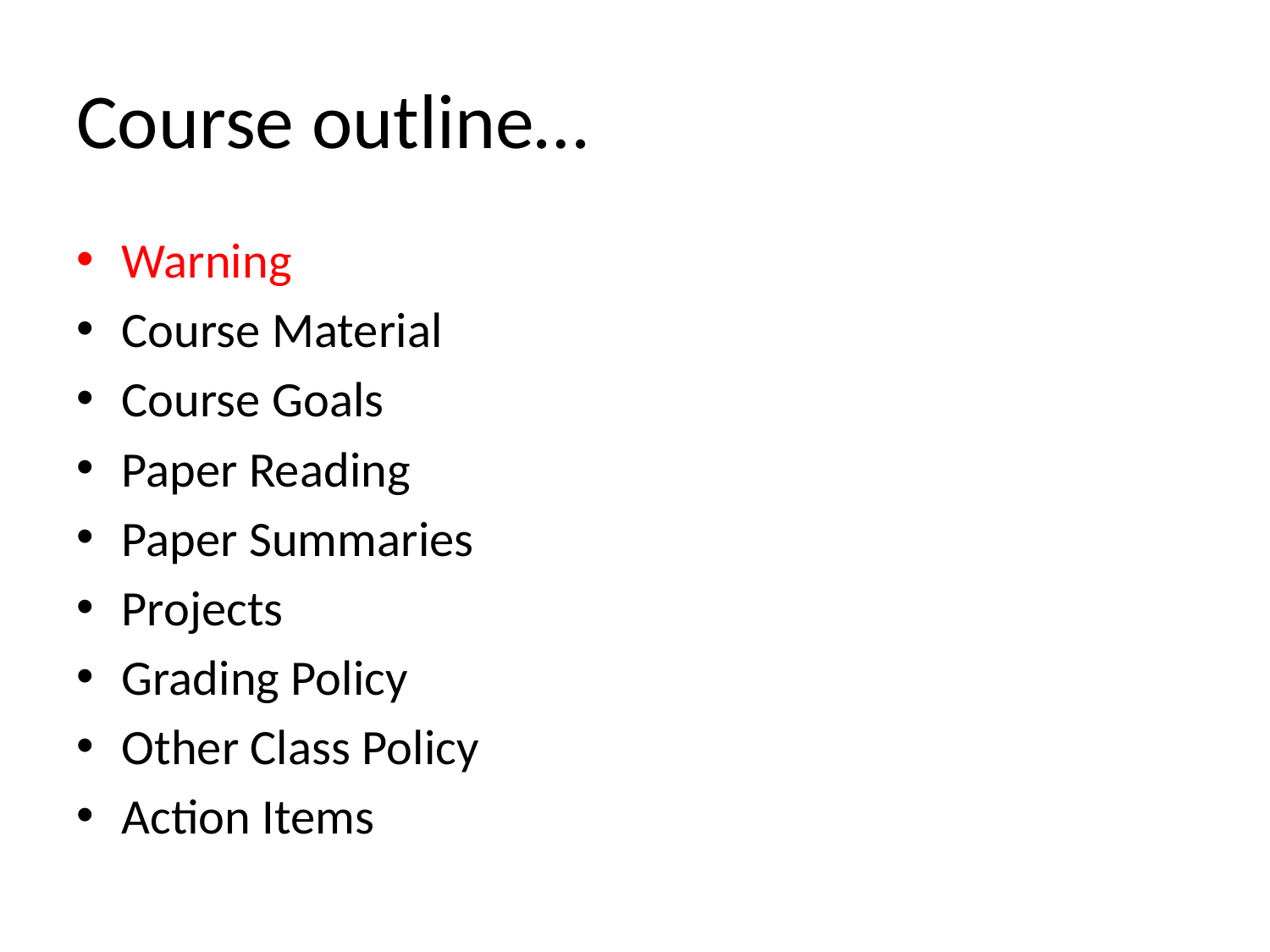

# Course outline…
Warning
Course Material
Course Goals
Paper Reading
Paper Summaries
Projects
Grading Policy
Other Class Policy
Action Items